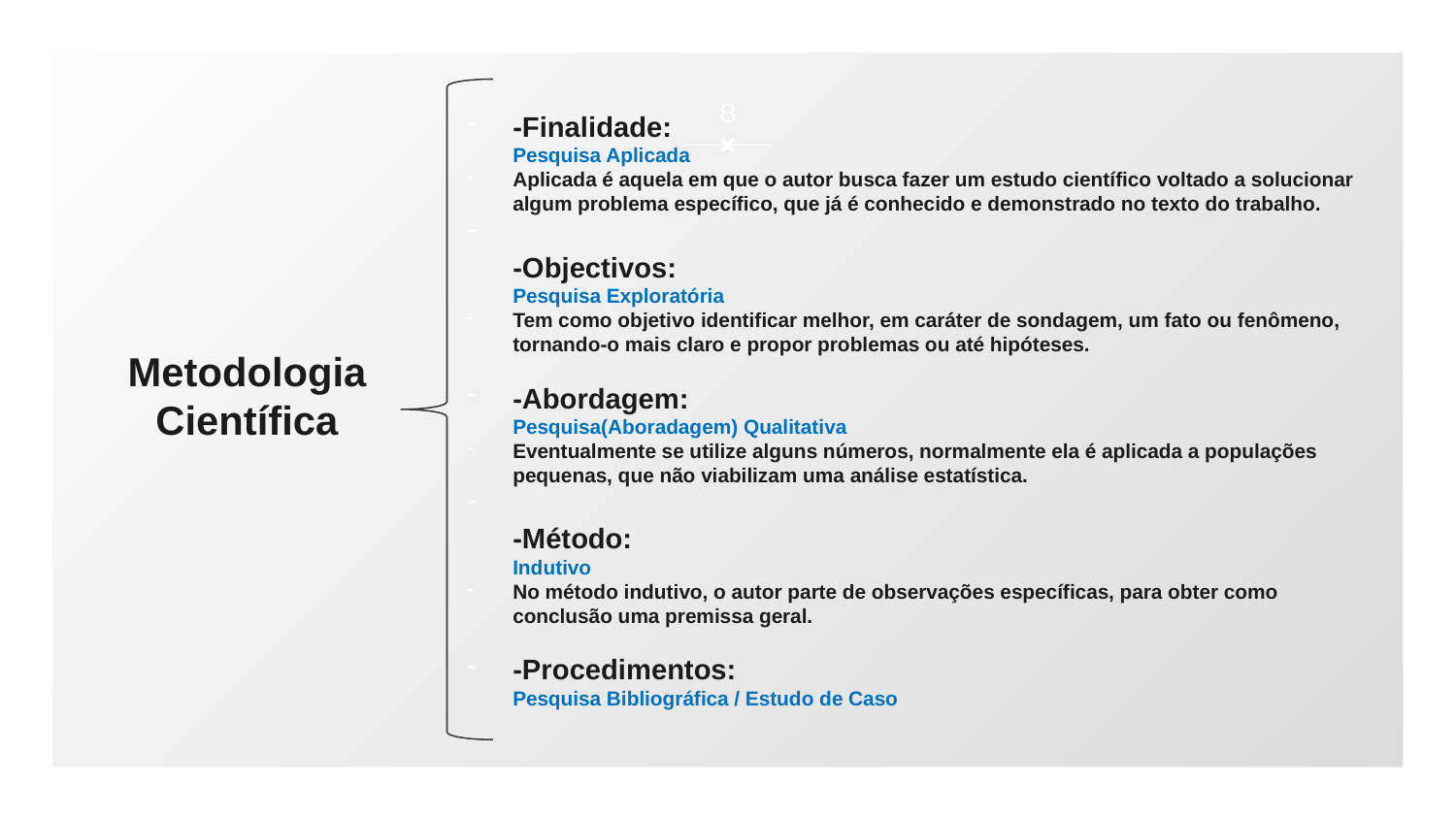

-Finalidade:
Pesquisa Aplicada
Aplicada é aquela em que o autor busca fazer um estudo científico voltado a solucionar algum problema específico, que já é conhecido e demonstrado no texto do trabalho.
-Objectivos:
Pesquisa Exploratória
Tem como objetivo identificar melhor, em caráter de sondagem, um fato ou fenômeno, tornando-o mais claro e propor problemas ou até hipóteses.

-Abordagem:
Pesquisa(Aboradagem) Qualitativa
Eventualmente se utilize alguns números, normalmente ela é aplicada a populações pequenas, que não viabilizam uma análise estatística.
-Método:
Indutivo
No método indutivo, o autor parte de observações específicas, para obter como conclusão uma premissa geral.

-Procedimentos:
Pesquisa Bibliográfica / Estudo de Caso

8
Metodologia Científica